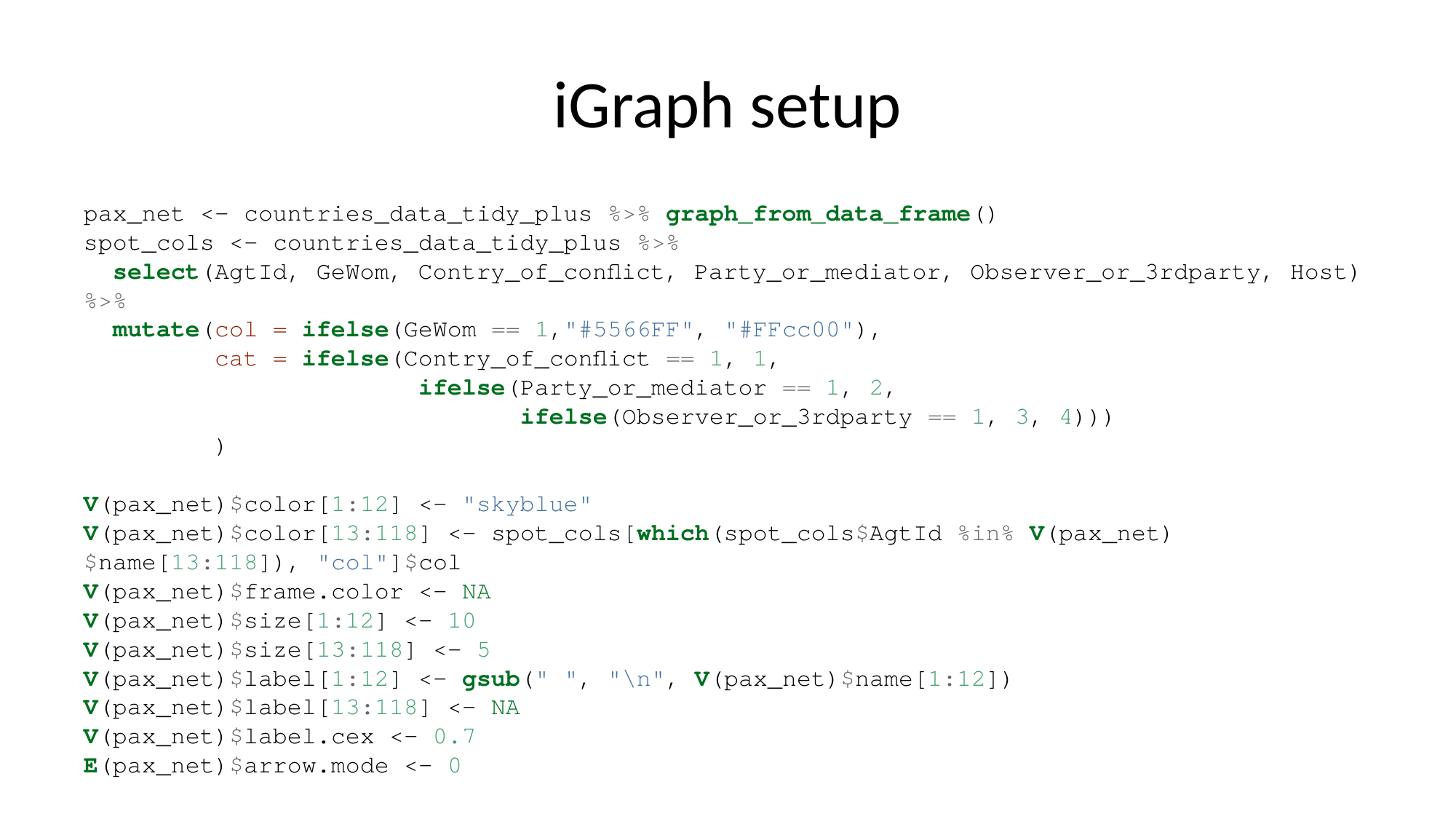

# iGraph setup
pax_net <- countries_data_tidy_plus %>% graph_from_data_frame()
spot_cols <- countries_data_tidy_plus %>%
  select(AgtId, GeWom, Contry_of_conflict, Party_or_mediator, Observer_or_3rdparty, Host) %>%
  mutate(col = ifelse(GeWom == 1,"#5566FF", "#FFcc00"),
         cat = ifelse(Contry_of_conflict == 1, 1,
                       ifelse(Party_or_mediator == 1, 2,
                              ifelse(Observer_or_3rdparty == 1, 3, 4)))
         )
V(pax_net)$color[1:12] <- "skyblue"
V(pax_net)$color[13:118] <- spot_cols[which(spot_cols$AgtId %in% V(pax_net)$name[13:118]), "col"]$col
V(pax_net)$frame.color <- NA
V(pax_net)$size[1:12] <- 10
V(pax_net)$size[13:118] <- 5
V(pax_net)$label[1:12] <- gsub(" ", "\n", V(pax_net)$name[1:12])
V(pax_net)$label[13:118] <- NA
V(pax_net)$label.cex <- 0.7
E(pax_net)$arrow.mode <- 0
ni_pp <- countries_data_tidy_plus %>% filter(PP == 68) %>% pull(AgtId)
phil_pp <- countries_data_tidy_plus %>% filter(PP == 95) %>% pull(AgtId)
afg_pp <- countries_data_tidy_plus %>% filter(PP == 2) %>% pull(AgtId)
sri_pp <- countries_data_tidy_plus %>% filter(PP == 124) %>% pull(AgtId)
groups_list <- list(which(V(pax_net)$name %in% ni_pp$AgtId),
                    which(V(pax_net)$name %in% phil_pp$AgtId),
                    which(V(pax_net)$name %in% sri_pp$AgtId),
                    which(V(pax_net)$name %in% afg_pp$AgtId),
                    which(V(pax_net)$name %in% ukr_pp$AgtId))
plot(pax_net, mark.groups = groups_list, mark.col = NA)